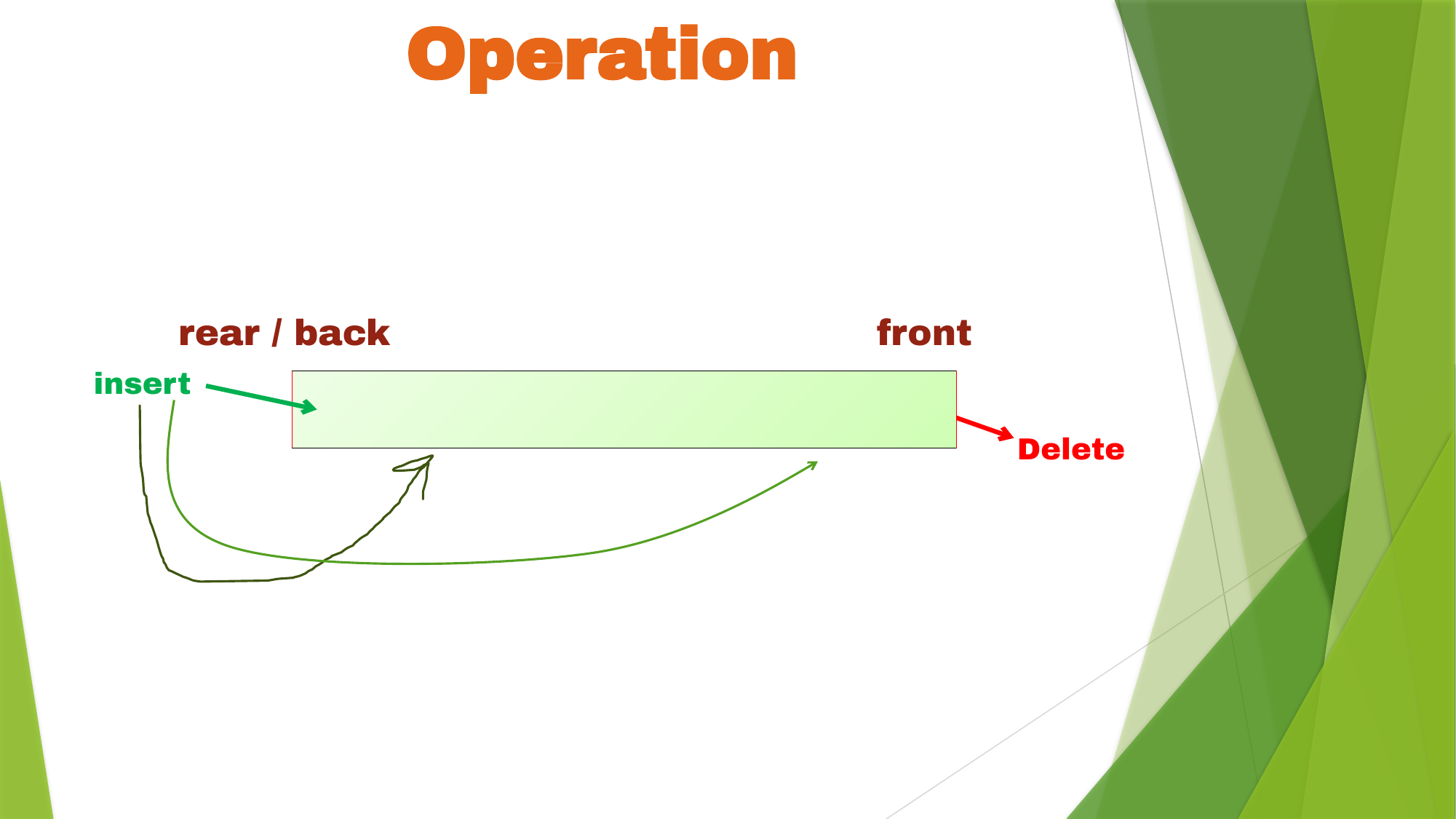

Operation
front
rear / back
insert
|  |
| --- |

Delete